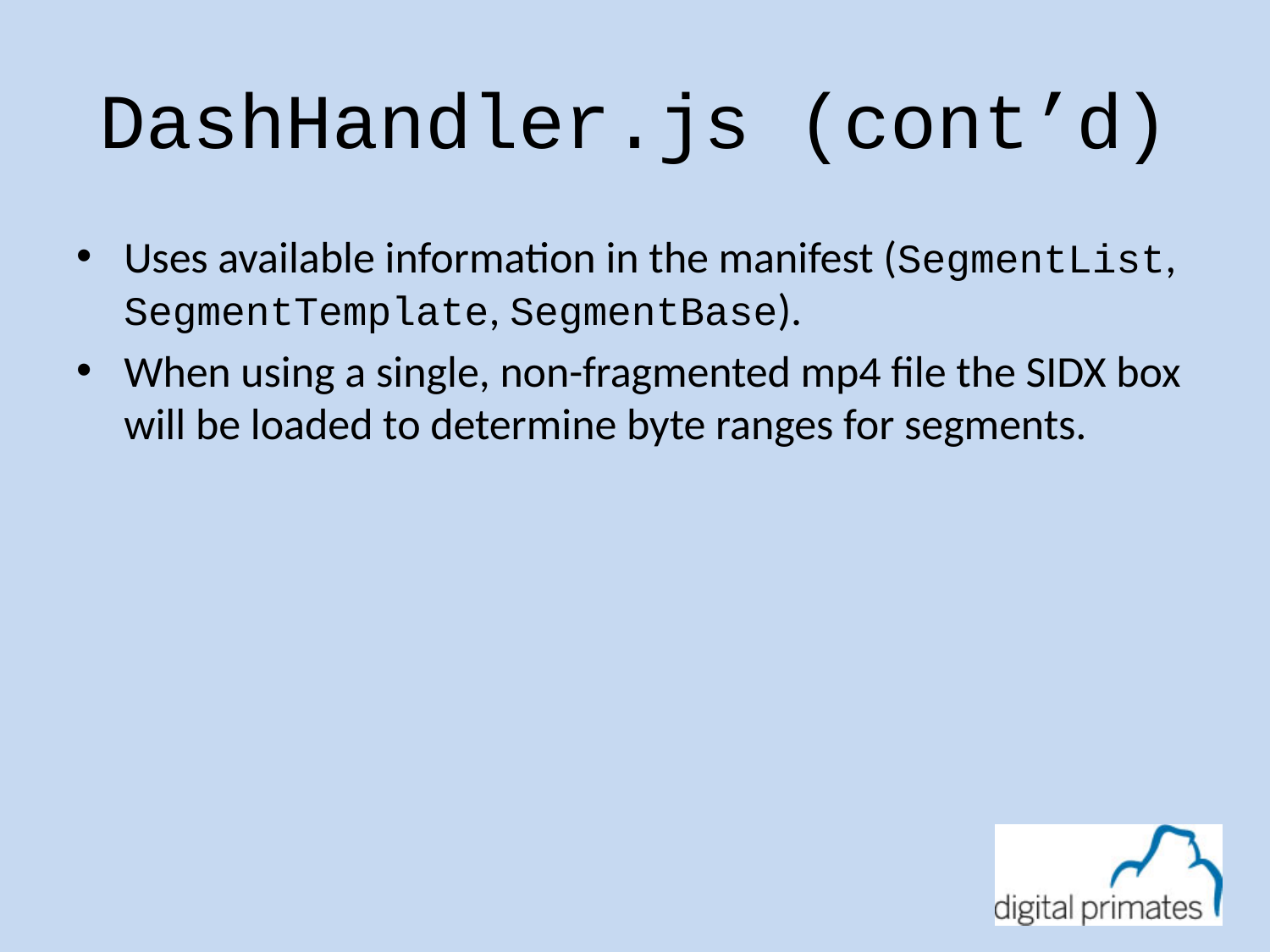

# DashHandler.js (cont’d)
Uses available information in the manifest (SegmentList, SegmentTemplate, SegmentBase).
When using a single, non-fragmented mp4 file the SIDX box will be loaded to determine byte ranges for segments.